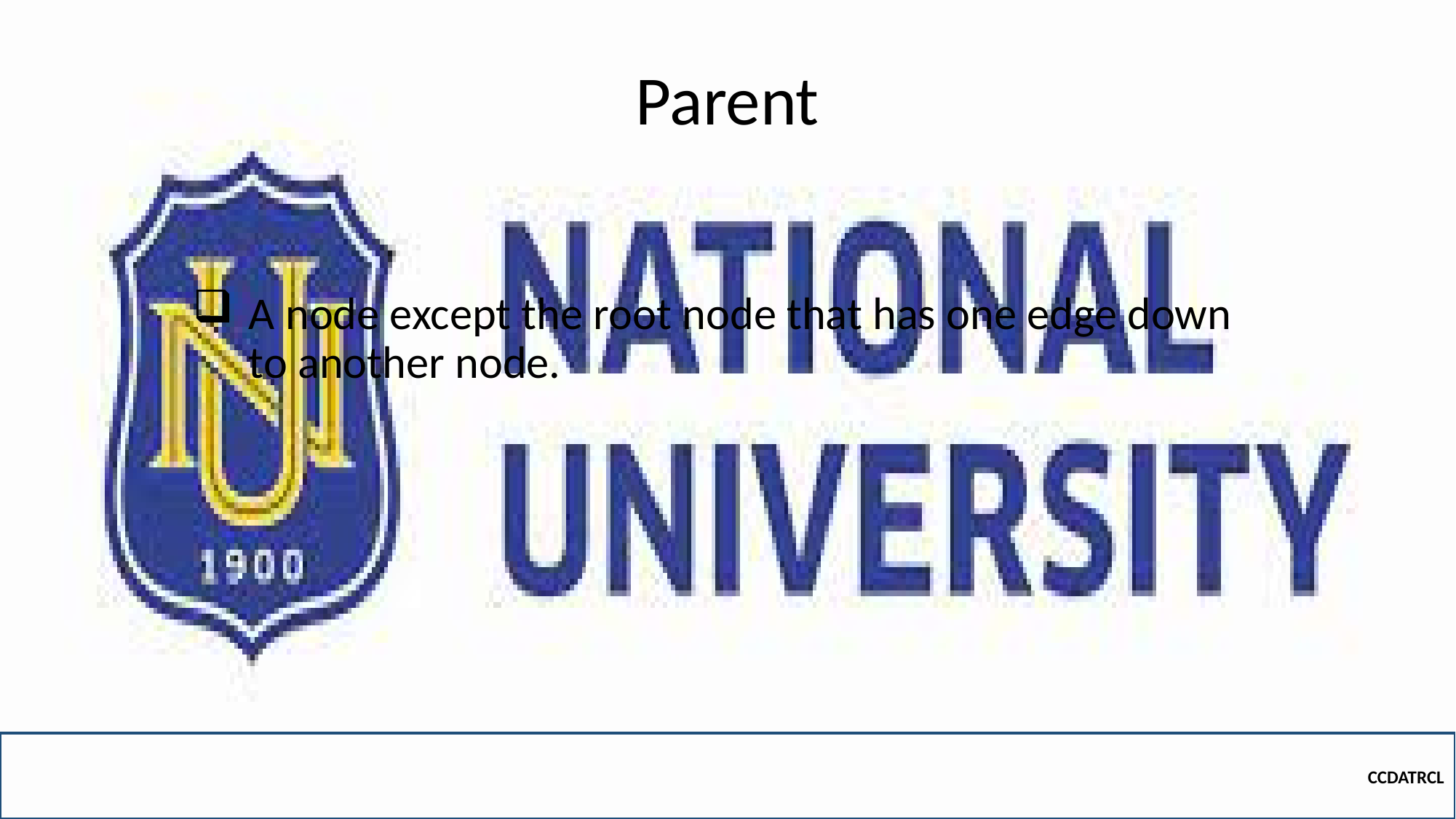

# Parent

A node except the root node that has one edge down to another node.

CCDATRCL